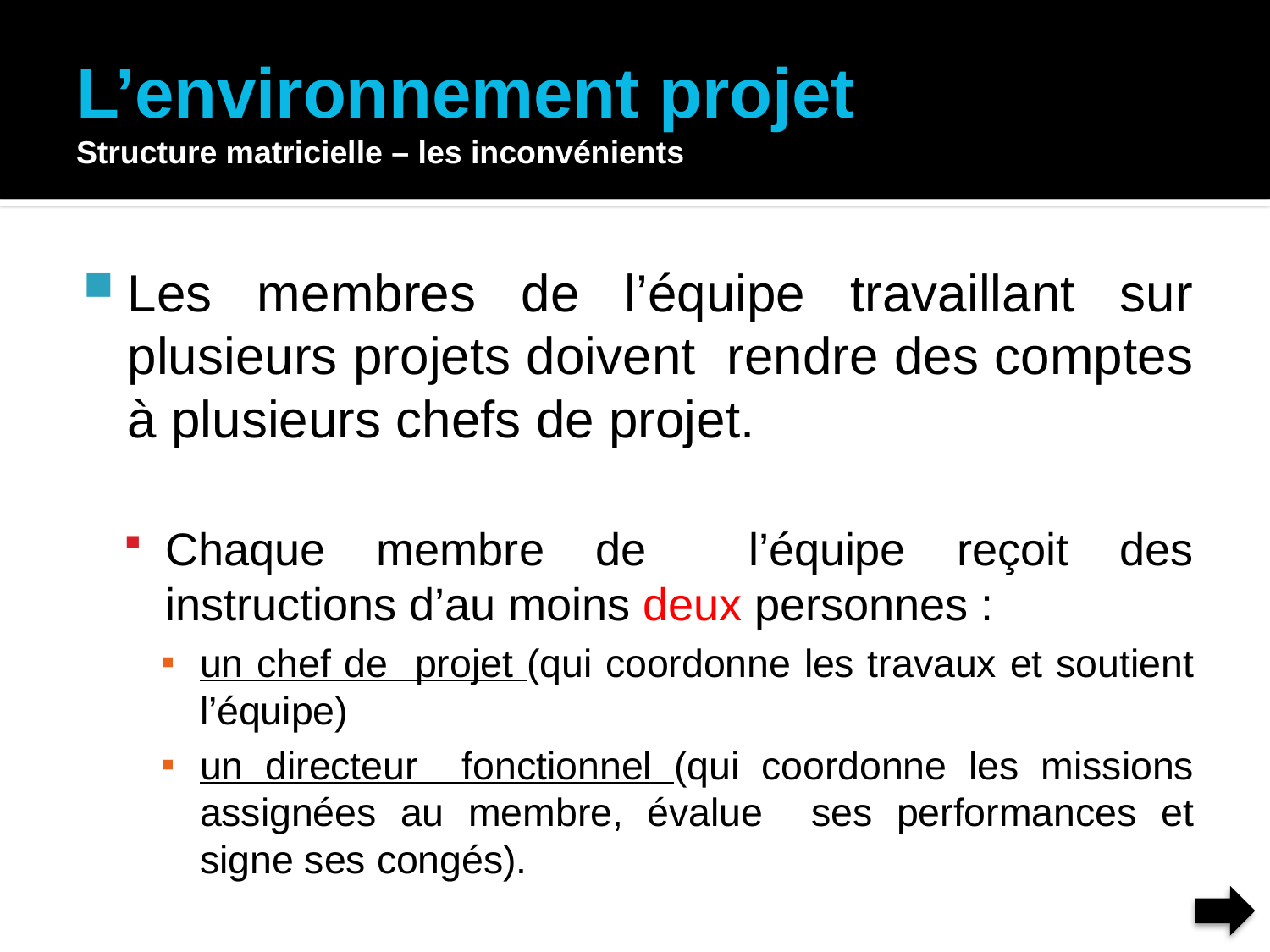

# L’environnement projet Structure matricielle – les inconvénients
Les membres de l’équipe travaillant sur plusieurs projets doivent  rendre des comptes à plusieurs chefs de projet.

Chaque membre de  l’équipe reçoit des instructions d’au moins deux personnes :
un chef de  projet (qui coordonne les travaux et soutient l’équipe)
un directeur  fonctionnel (qui coordonne les missions assignées au membre, évalue  ses performances et signe ses congés).